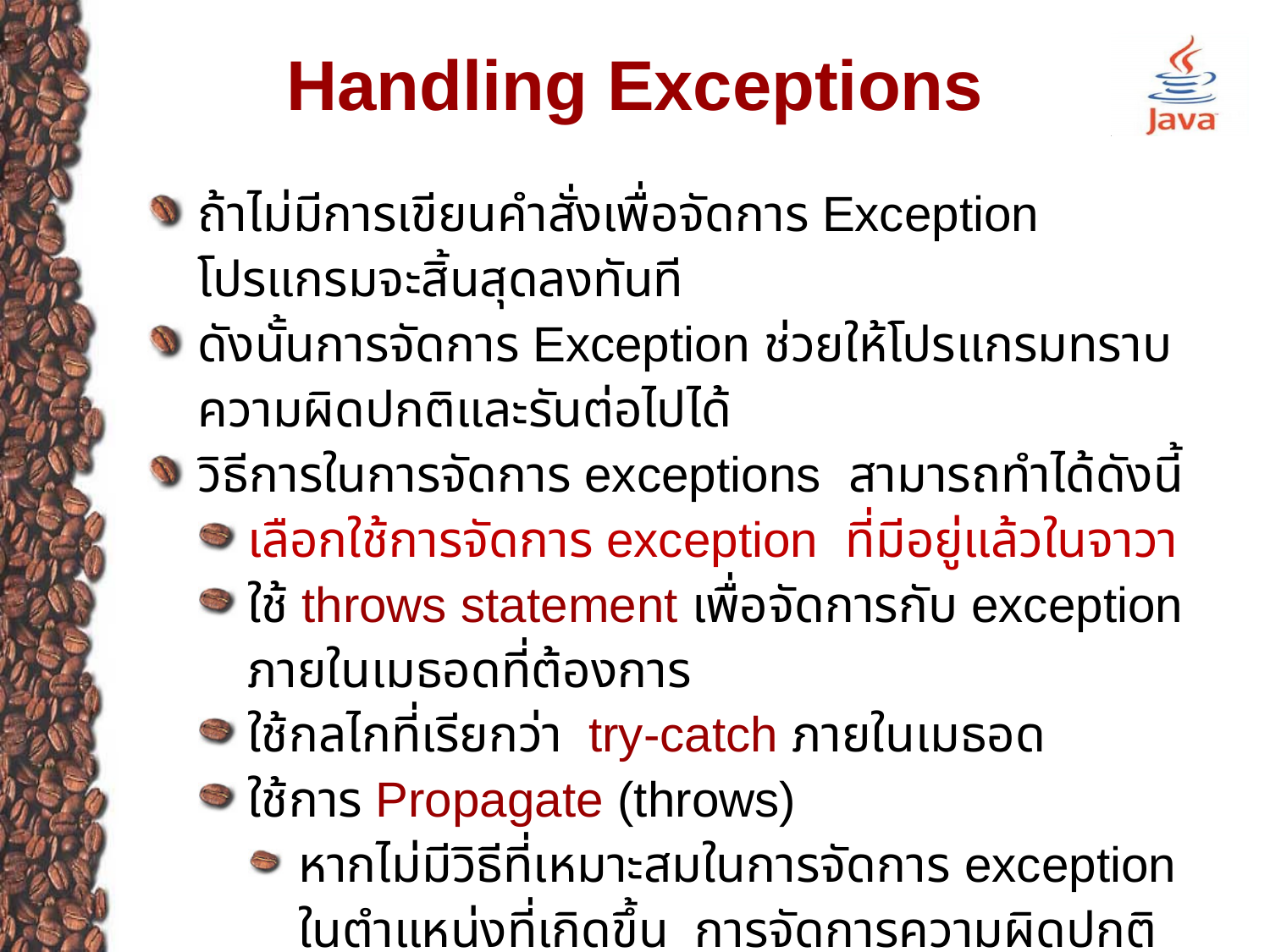

# Handling Exceptions
ถ้าไม่มีการเขียนคำสั่งเพื่อจัดการ Exception โปรแกรมจะสิ้นสุดลงทันที
ดังนั้นการจัดการ Exception ช่วยให้โปรแกรมทราบความผิดปกติและรันต่อไปได้
วิธีการในการจัดการ exceptions  สามารถทำได้ดังนี้
เลือกใช้การจัดการ exception  ที่มีอยู่แล้วในจาวา
ใช้ throws statement เพื่อจัดการกับ exception ภายในเมธอดที่ต้องการ
ใช้กลไกที่เรียกว่า  try-catch ภายในเมธอด
ใช้การ Propagate (throws)
หากไม่มีวิธีที่เหมาะสมในการจัดการ exception ในตำแหน่งที่เกิดขึ้น  การจัดการความผิดปกติดังกล่าวอาจผ่านไปในระดับที่สูงขึ้นถัดไป